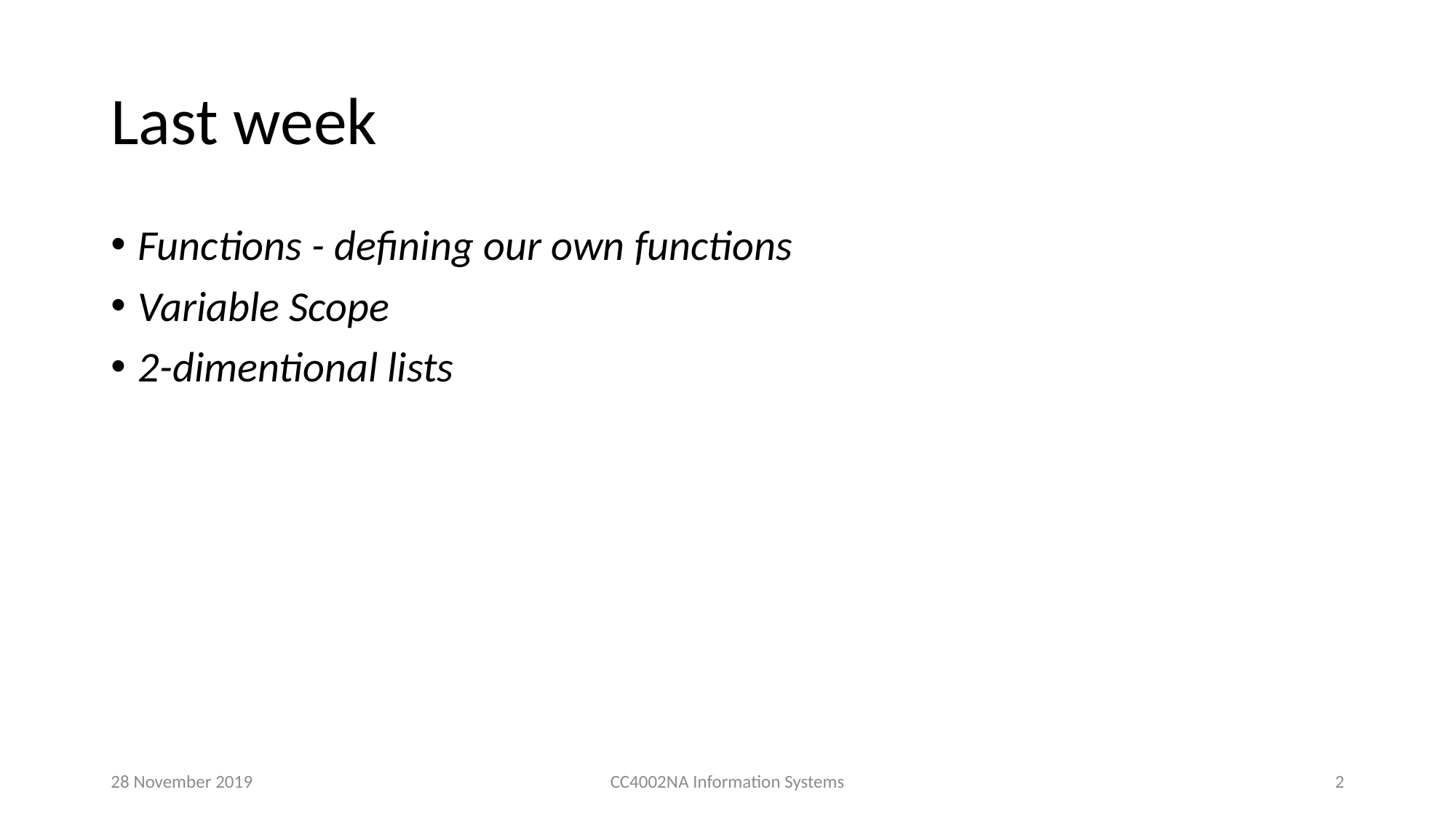

# Last week
Functions - defining our own functions
Variable Scope
2-dimentional lists
28 November 2019
CC4002NA Information Systems
2